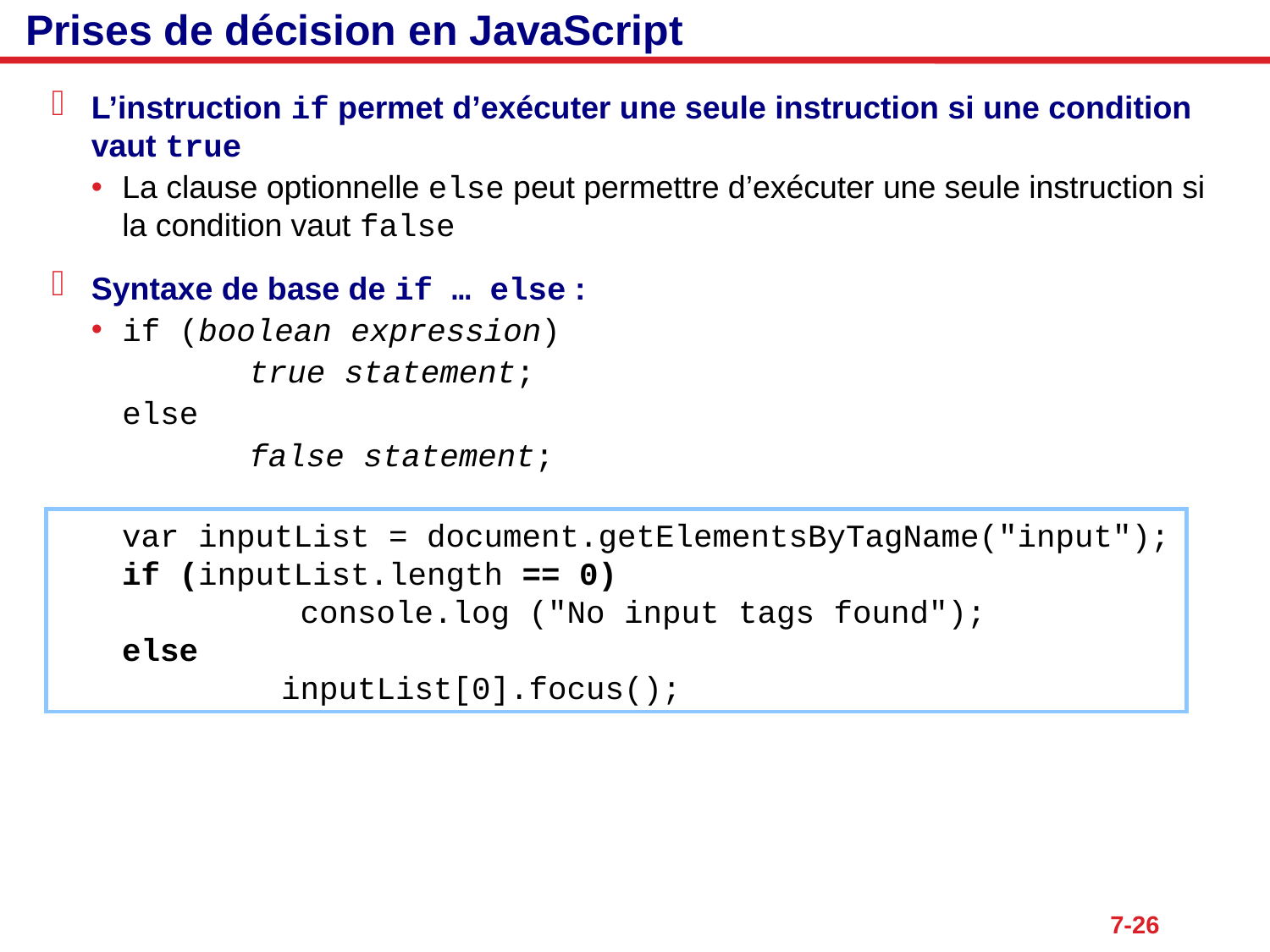

# Prises de décision en JavaScript
L’instruction if permet d’exécuter une seule instruction si une condition vaut true
La clause optionnelle else peut permettre d’exécuter une seule instruction si la condition vaut false
Syntaxe de base de if … else :
if (boolean expression)
		true statement;
	else
		false statement;

var inputList = document.getElementsByTagName("input");
if (inputList.length == 0)
	 console.log ("No input tags found");
else
	inputList[0].focus();